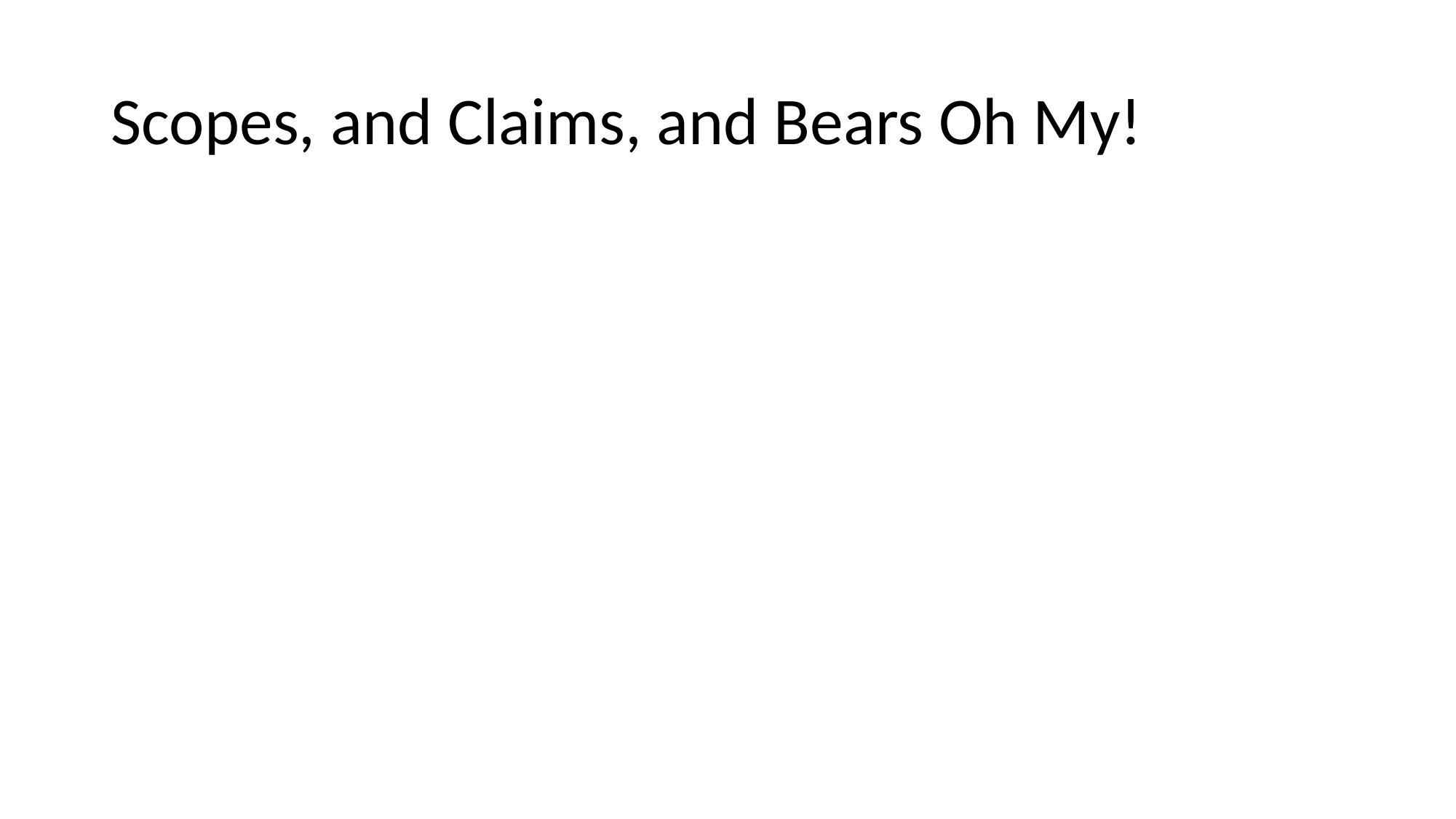

# Scopes, and Claims, and Bears Oh My!